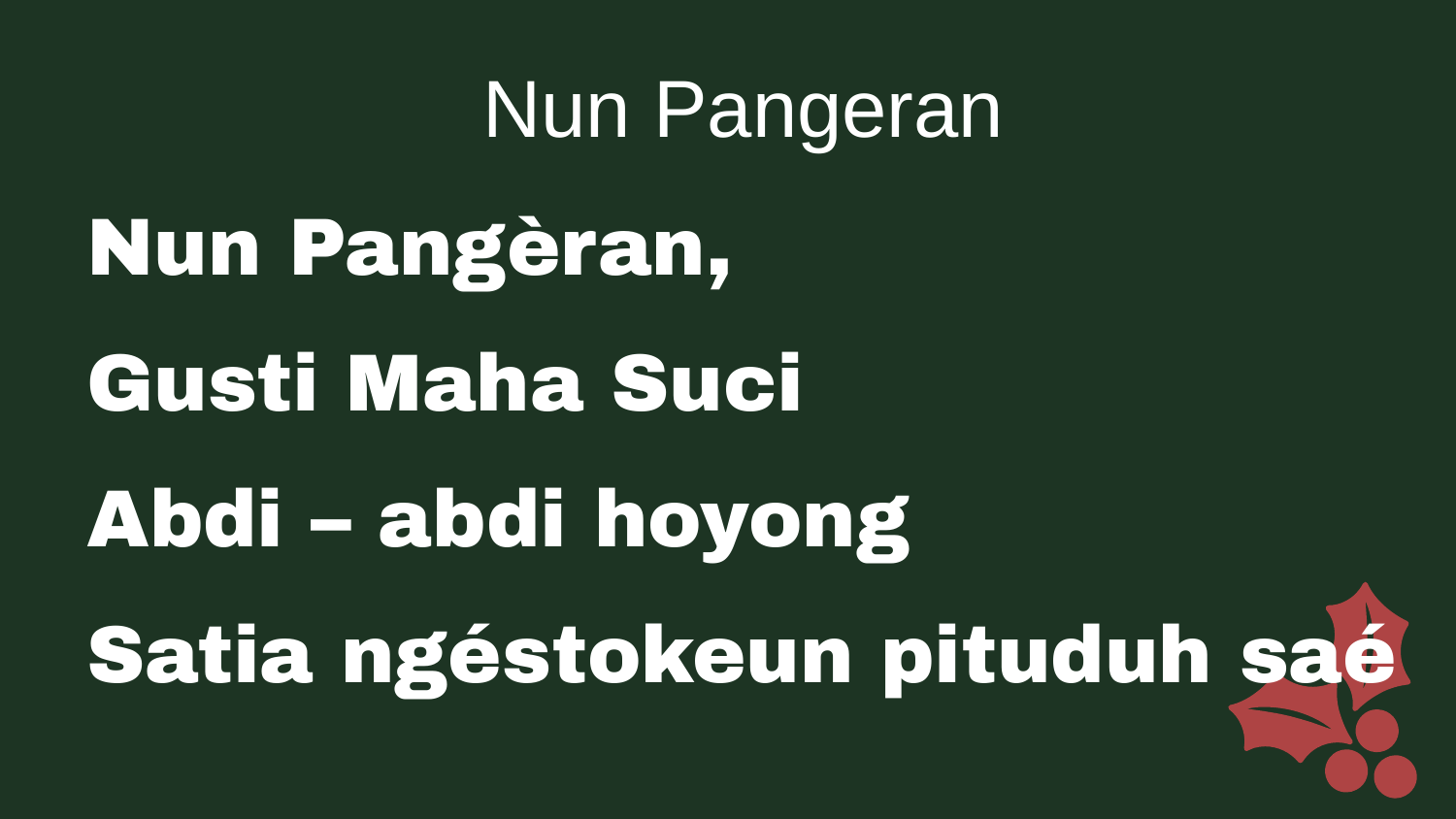

Nun Pangeran
Nun Pangèran,
Gusti Maha Suci
Abdi – abdi hoyong
Satia ngéstokeun pituduh saé